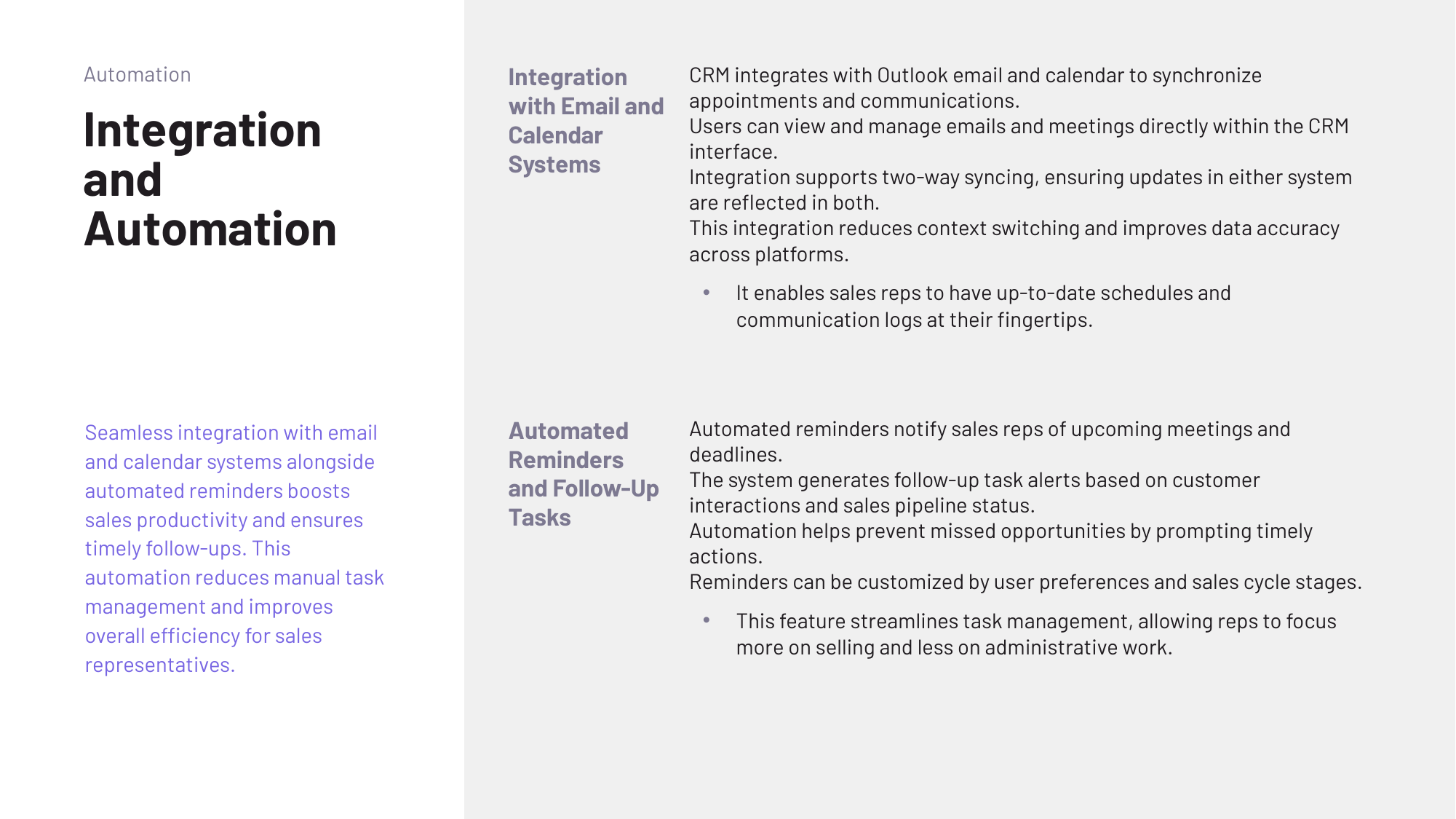

Automation
Integration with Email and Calendar Systems
CRM integrates with Outlook email and calendar to synchronize appointments and communications.
Users can view and manage emails and meetings directly within the CRM interface.
Integration supports two-way syncing, ensuring updates in either system are reflected in both.
This integration reduces context switching and improves data accuracy across platforms.
It enables sales reps to have up-to-date schedules and communication logs at their fingertips.
# Integration and Automation
Seamless integration with email and calendar systems alongside automated reminders boosts sales productivity and ensures timely follow-ups. This automation reduces manual task management and improves overall efficiency for sales representatives.
Automated Reminders and Follow-Up Tasks
Automated reminders notify sales reps of upcoming meetings and deadlines.
The system generates follow-up task alerts based on customer interactions and sales pipeline status.
Automation helps prevent missed opportunities by prompting timely actions.
Reminders can be customized by user preferences and sales cycle stages.
This feature streamlines task management, allowing reps to focus more on selling and less on administrative work.